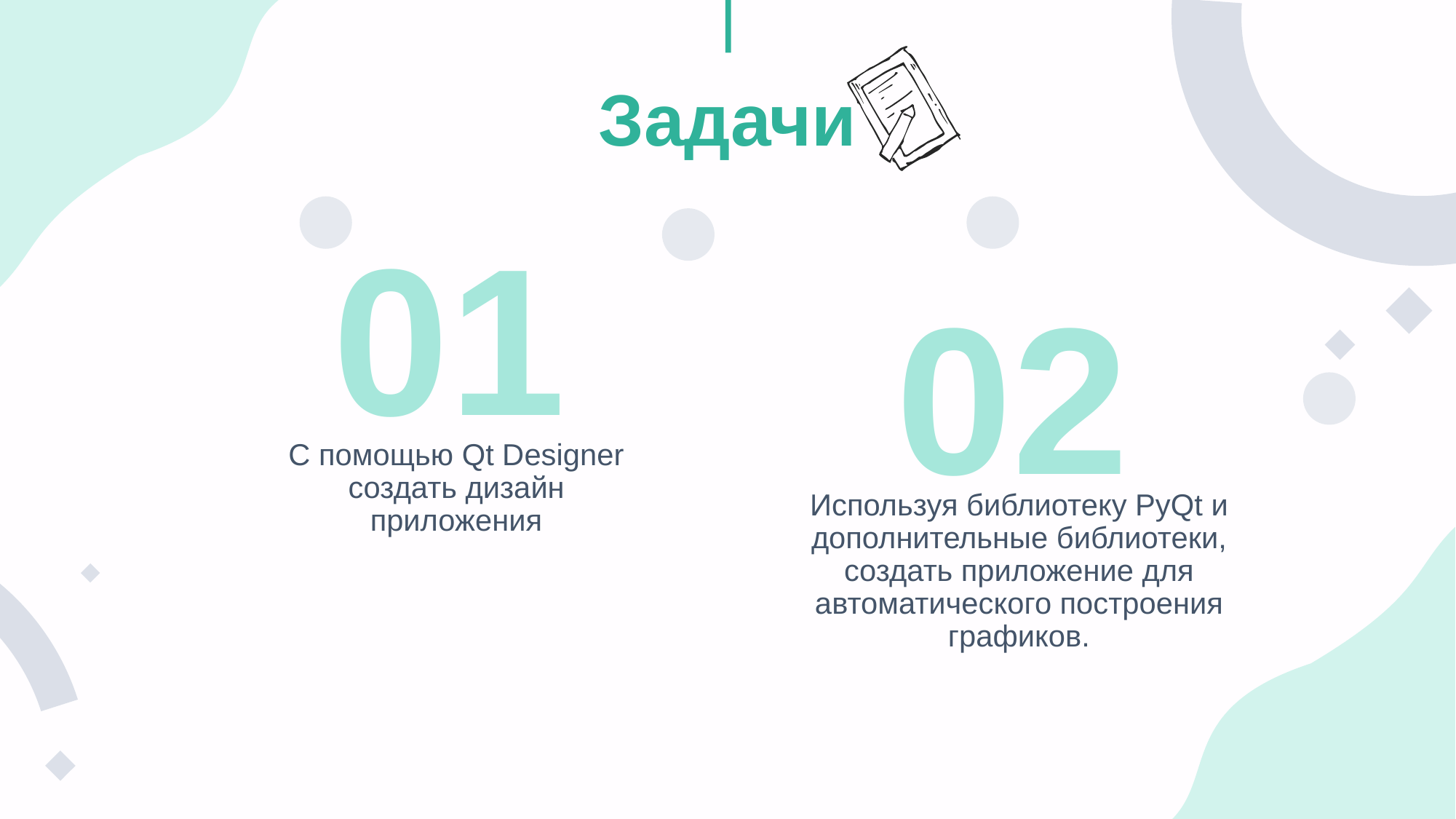

# Задачи

01

02

С помощью Qt Designer создать дизайн приложения
Используя библиотеку PyQt и дополнительные библиотеки, создать приложение для автоматического построения графиков.